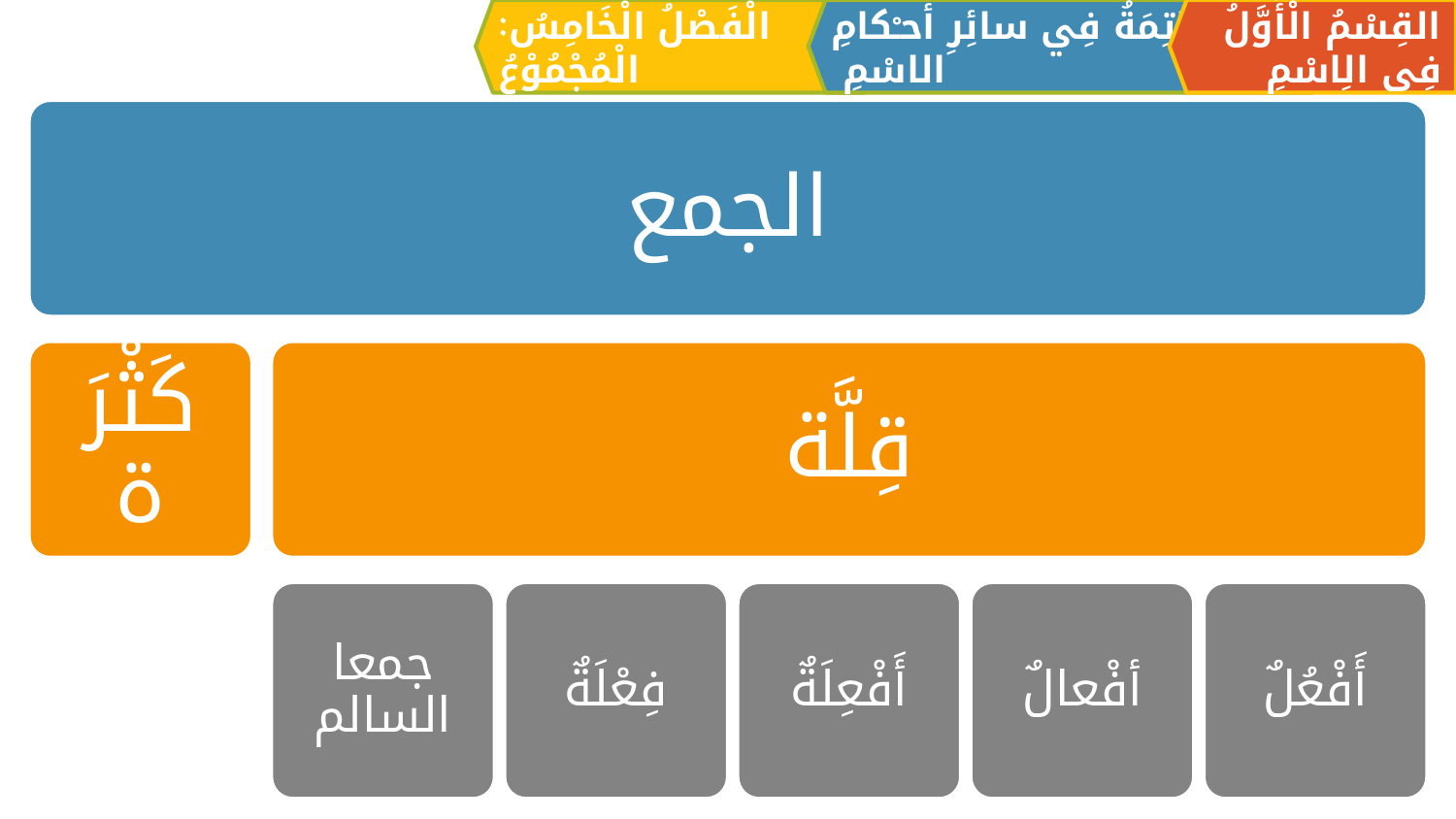

الْفَصْلُ الْخَامِسُ: الْمُجْمُوْعُ
القِسْمُ الْأَوَّلُ فِي الِاسْمِ
الْخَاتِمَةُ فِي سائِرِ أحـْكامِ الاسْمِ
الجمع
كَثْرَة
قِلَّة
جمعا السالم
فِعْلَةٌ
أَفْعِلَةٌ
أفْعالٌ
أَفْعُلٌ